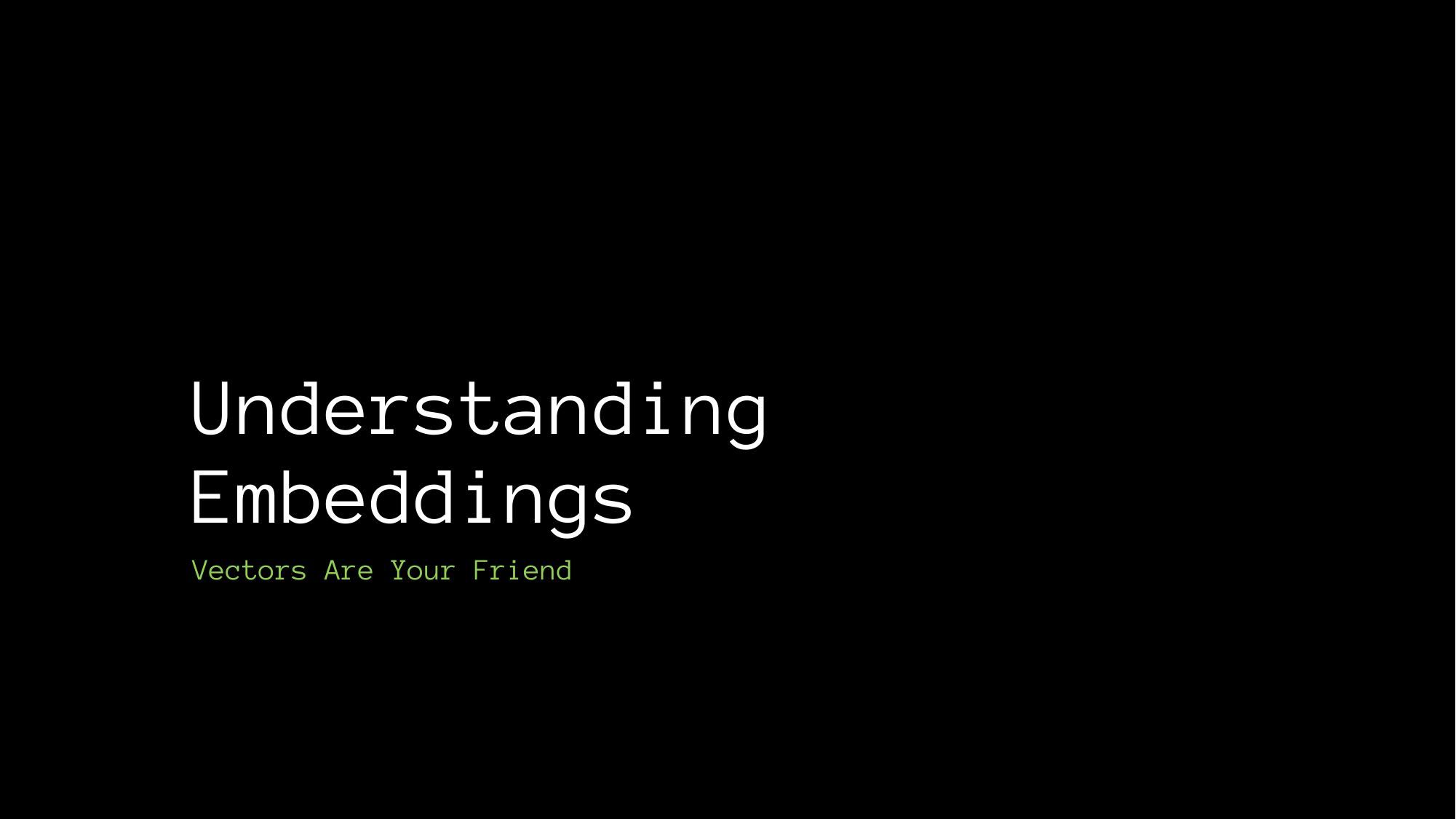

# Understanding Embeddings
Vectors Are Your Friend